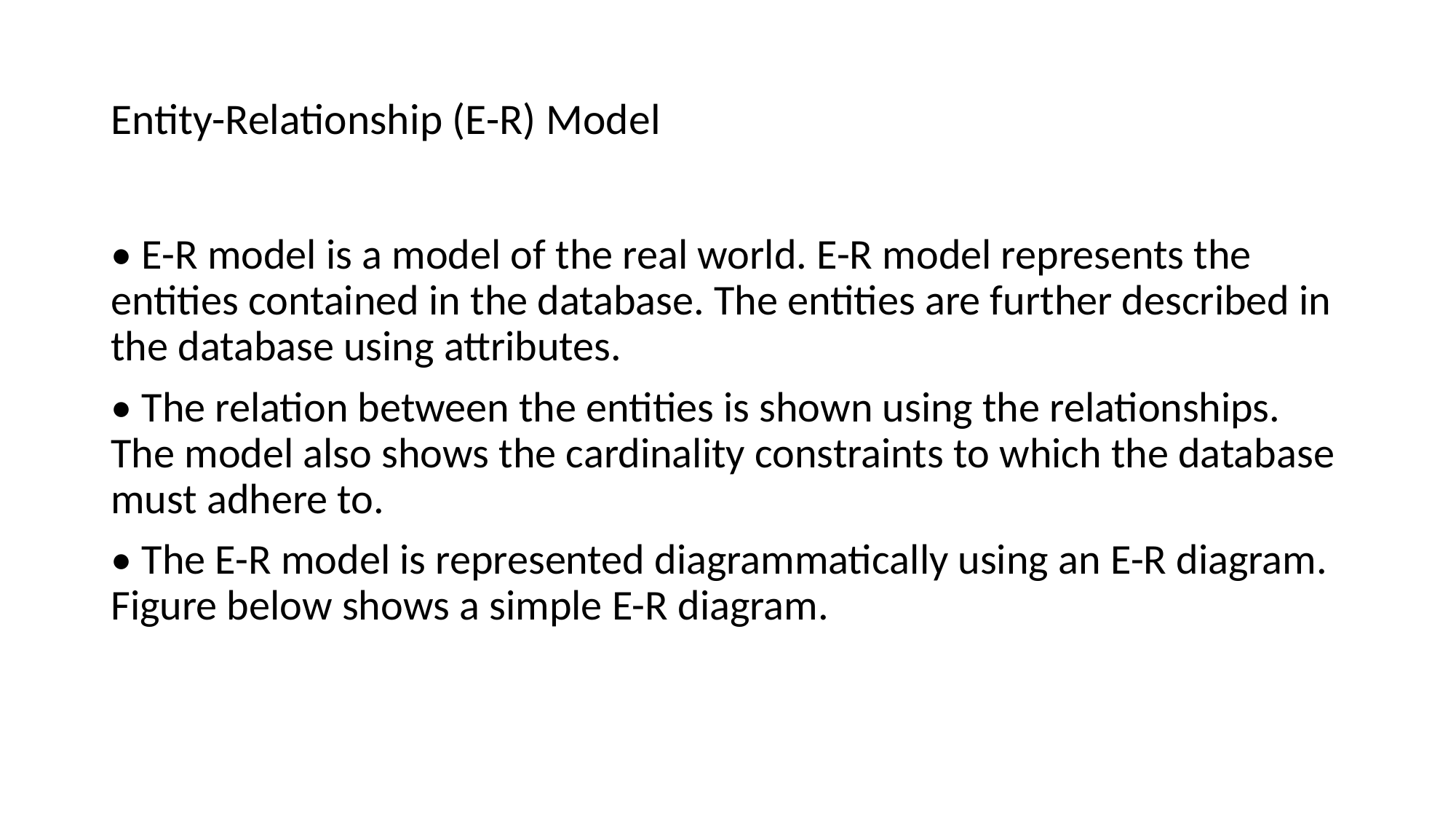

# Entity-Relationship (E-R) Model
• E-R model is a model of the real world. E-R model represents the entities contained in the database. The entities are further described in the database using attributes.
• The relation between the entities is shown using the relationships. The model also shows the cardinality constraints to which the database must adhere to.
• The E-R model is represented diagrammatically using an E-R diagram. Figure below shows a simple E-R diagram.